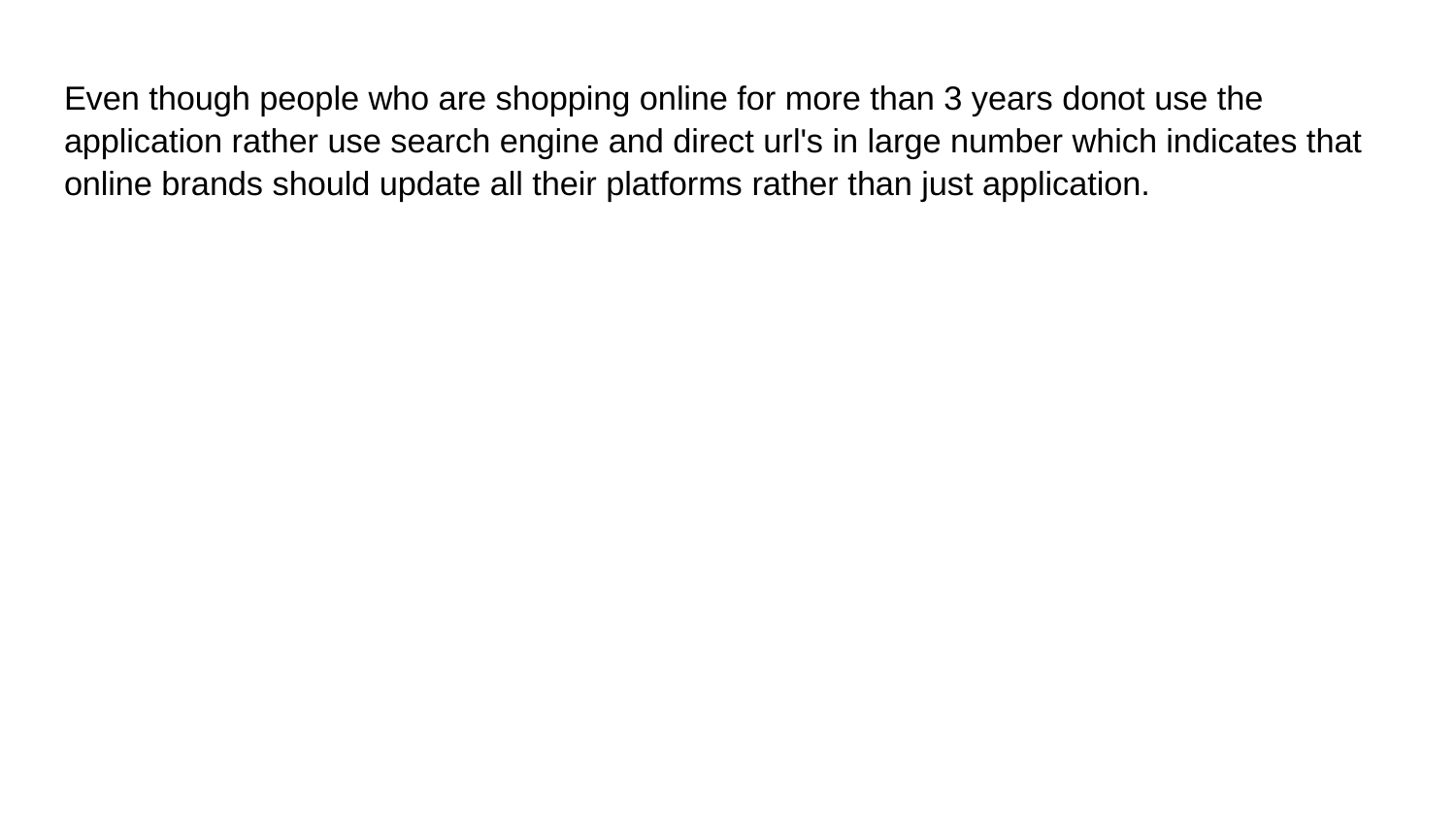

Even though people who are shopping online for more than 3 years donot use the application rather use search engine and direct url's in large number which indicates that online brands should update all their platforms rather than just application.